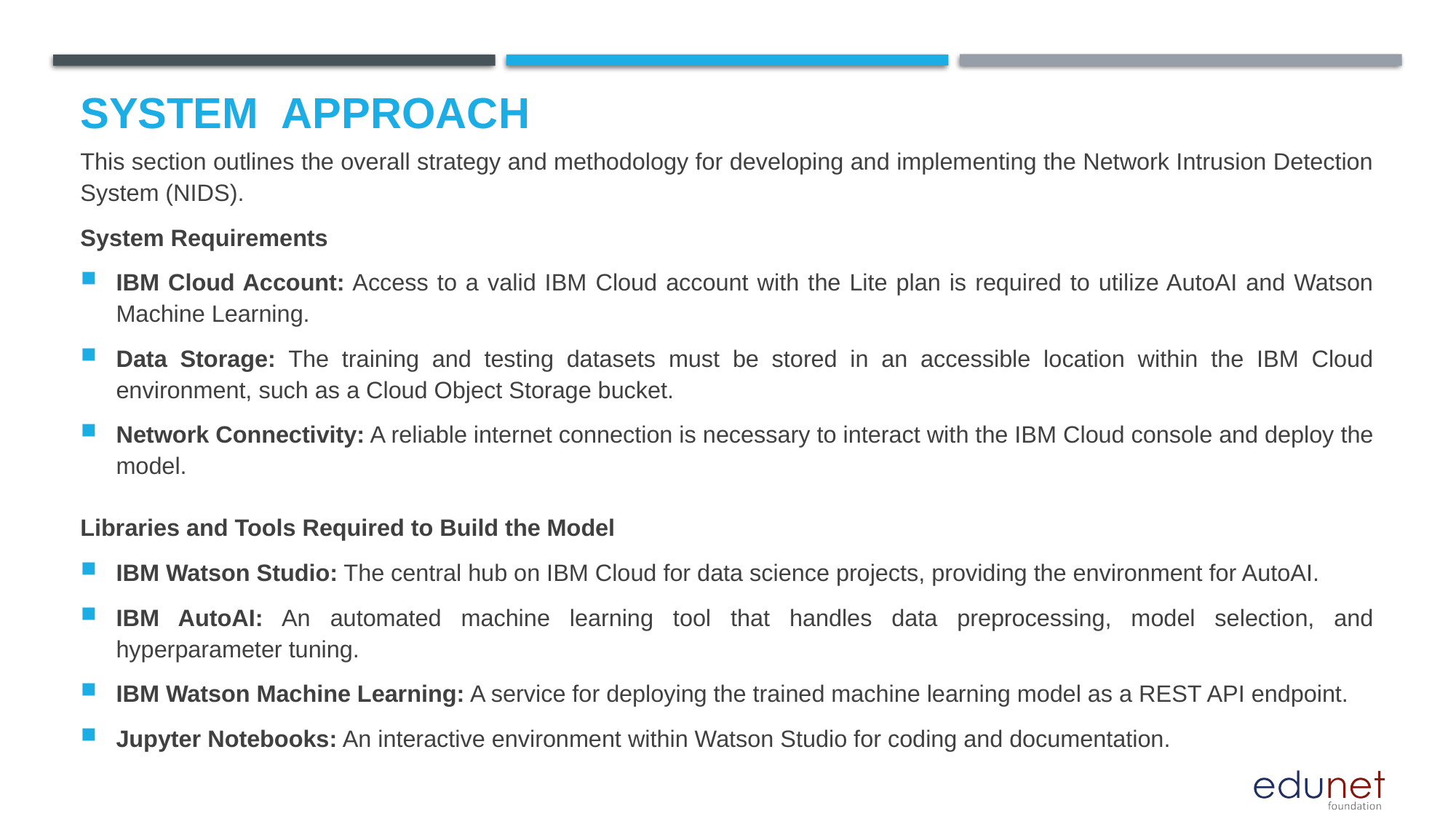

# System  Approach
This section outlines the overall strategy and methodology for developing and implementing the Network Intrusion Detection System (NIDS).
System Requirements
IBM Cloud Account: Access to a valid IBM Cloud account with the Lite plan is required to utilize AutoAI and Watson Machine Learning.
Data Storage: The training and testing datasets must be stored in an accessible location within the IBM Cloud environment, such as a Cloud Object Storage bucket.
Network Connectivity: A reliable internet connection is necessary to interact with the IBM Cloud console and deploy the model.
Libraries and Tools Required to Build the Model
IBM Watson Studio: The central hub on IBM Cloud for data science projects, providing the environment for AutoAI.
IBM AutoAI: An automated machine learning tool that handles data preprocessing, model selection, and hyperparameter tuning.
IBM Watson Machine Learning: A service for deploying the trained machine learning model as a REST API endpoint.
Jupyter Notebooks: An interactive environment within Watson Studio for coding and documentation.